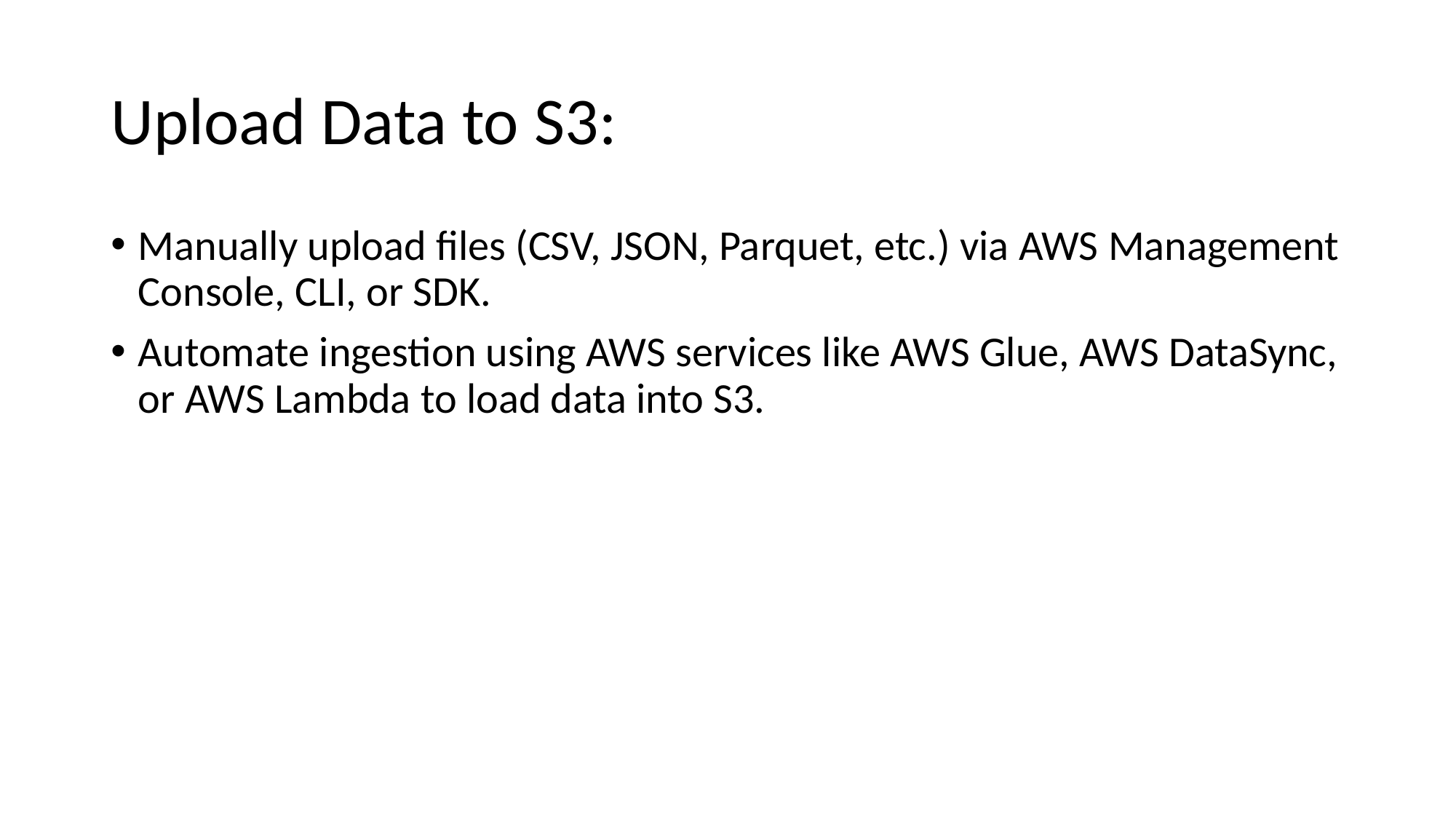

# Upload Data to S3:
Manually upload files (CSV, JSON, Parquet, etc.) via AWS Management Console, CLI, or SDK.
Automate ingestion using AWS services like AWS Glue, AWS DataSync, or AWS Lambda to load data into S3.